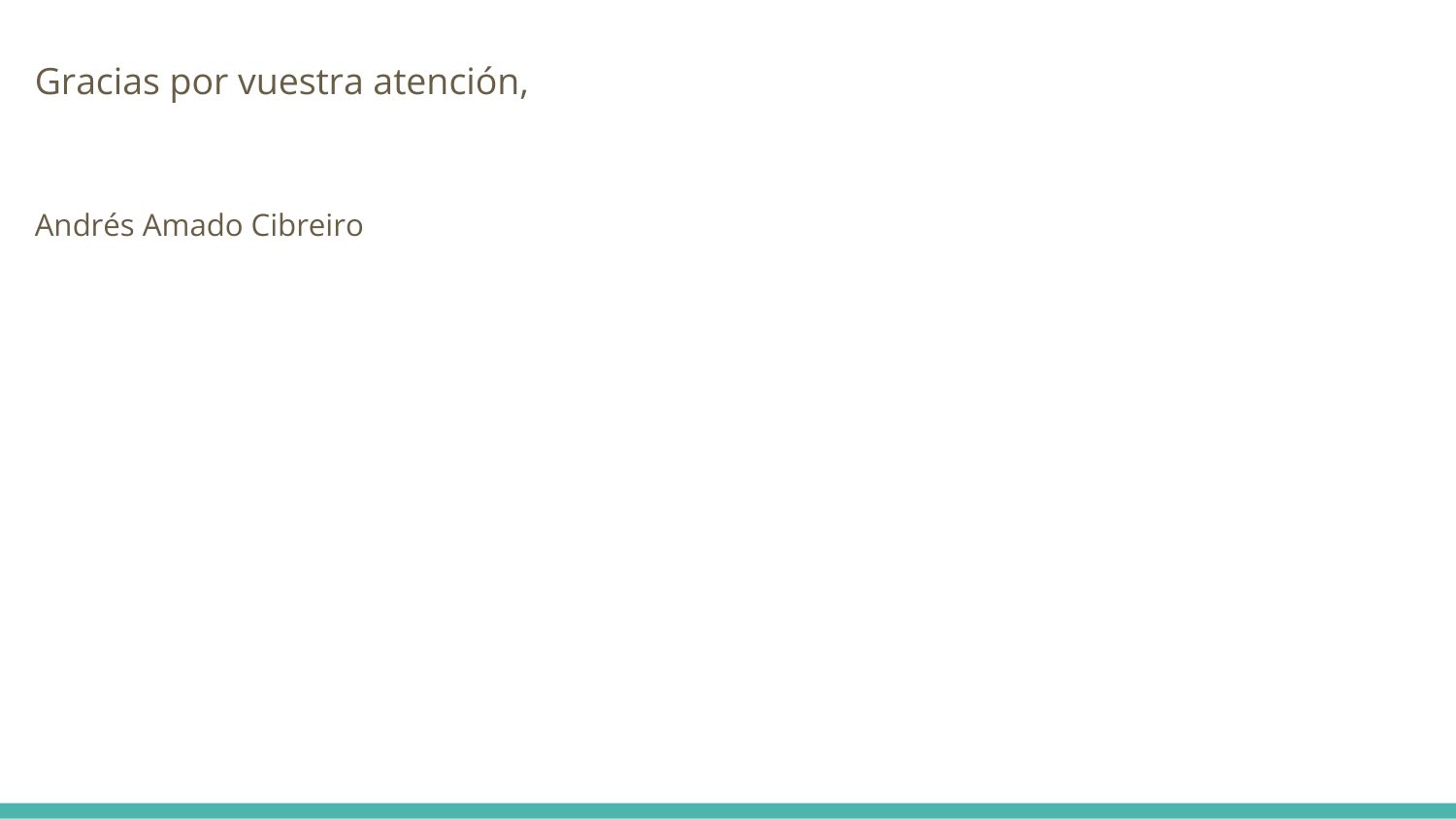

Gracias por vuestra atención,

Andrés Amado Cibreiro